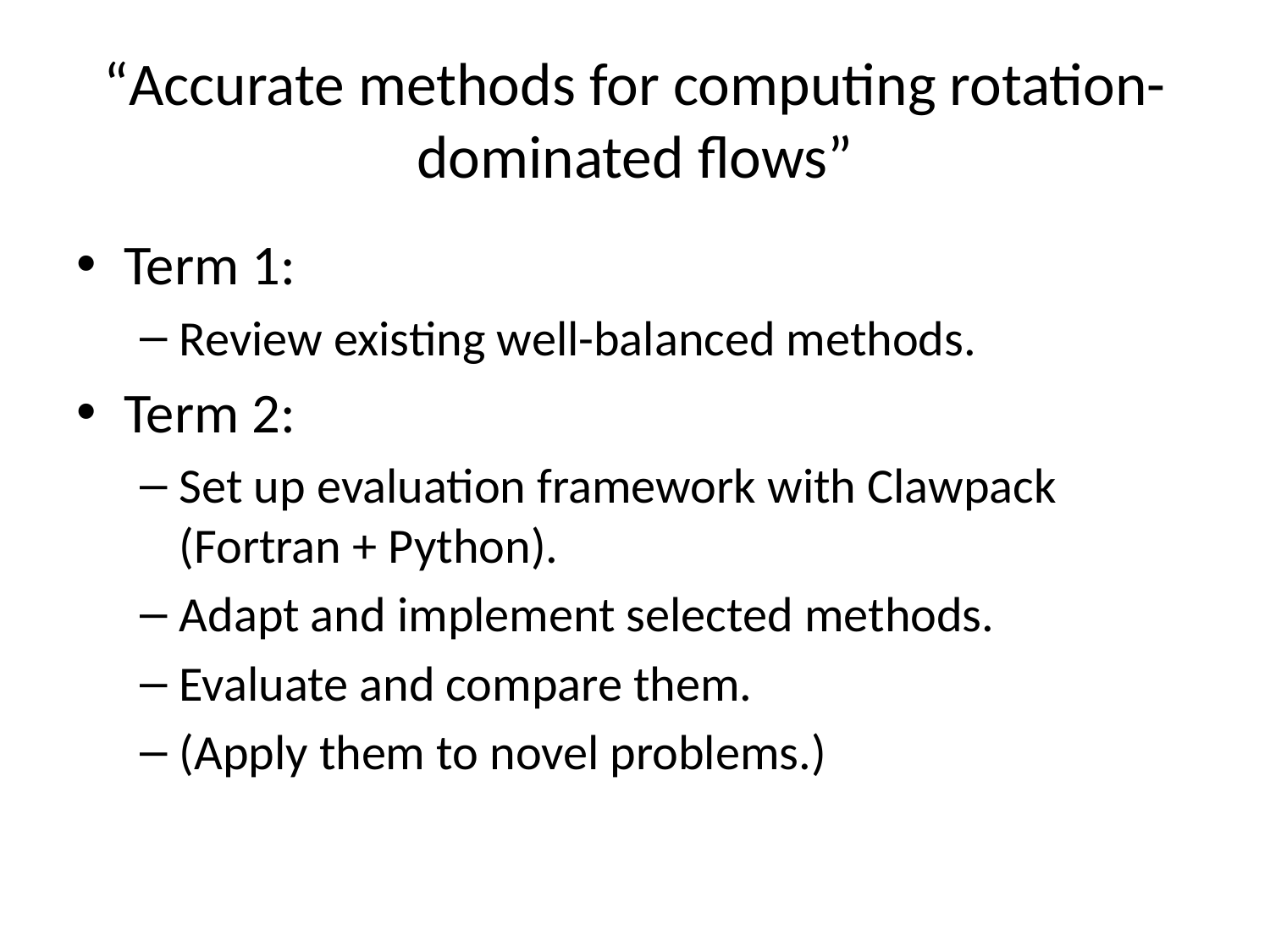

# “Accurate methods for computing rotation-dominated flows”
Term 1:
Review existing well-balanced methods.
Term 2:
Set up evaluation framework with Clawpack (Fortran + Python).
Adapt and implement selected methods.
Evaluate and compare them.
(Apply them to novel problems.)